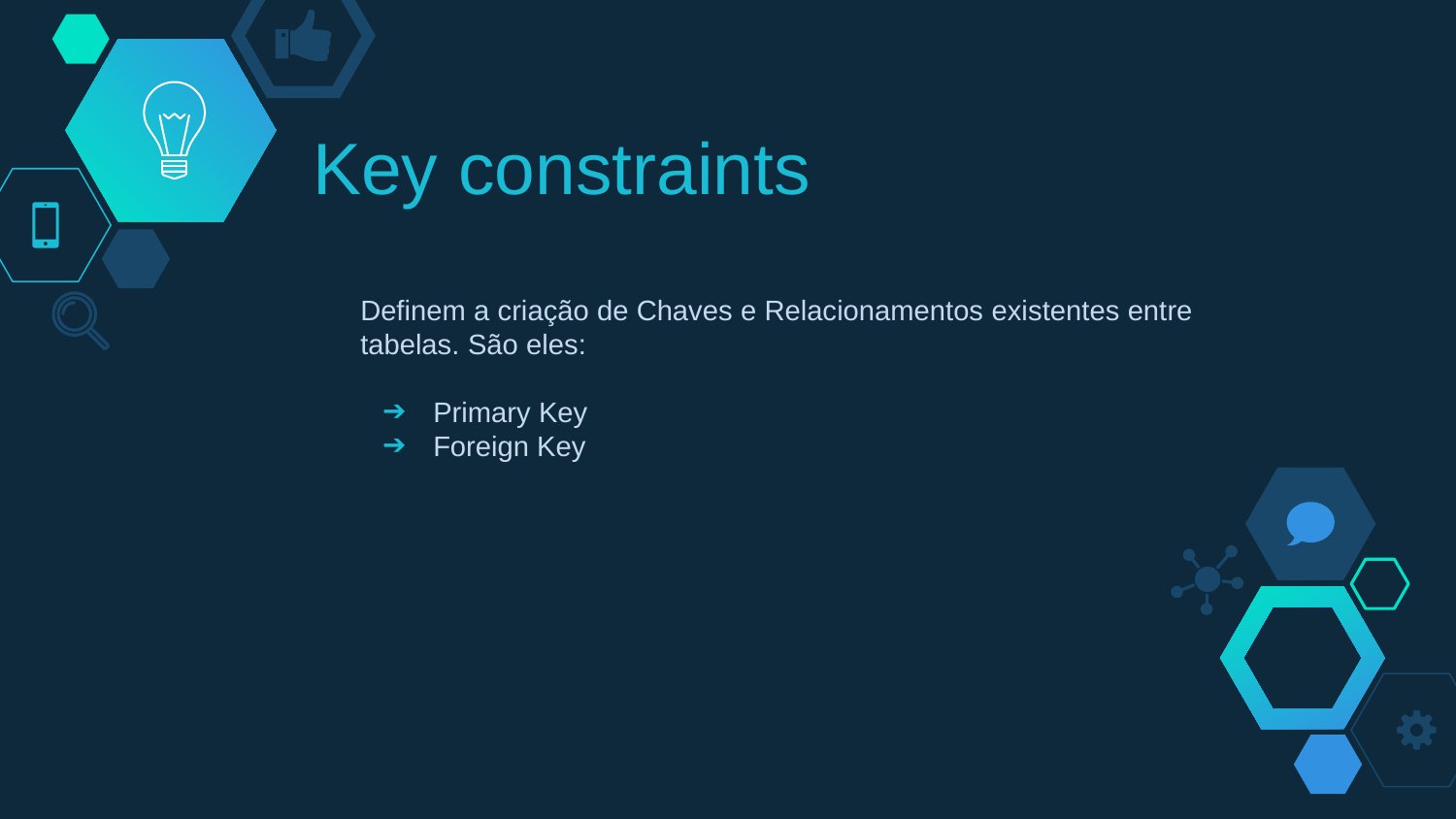

# Key constraints

Definem a criação de Chaves e Relacionamentos existentes entre tabelas. São eles:

Primary Key
Foreign Key